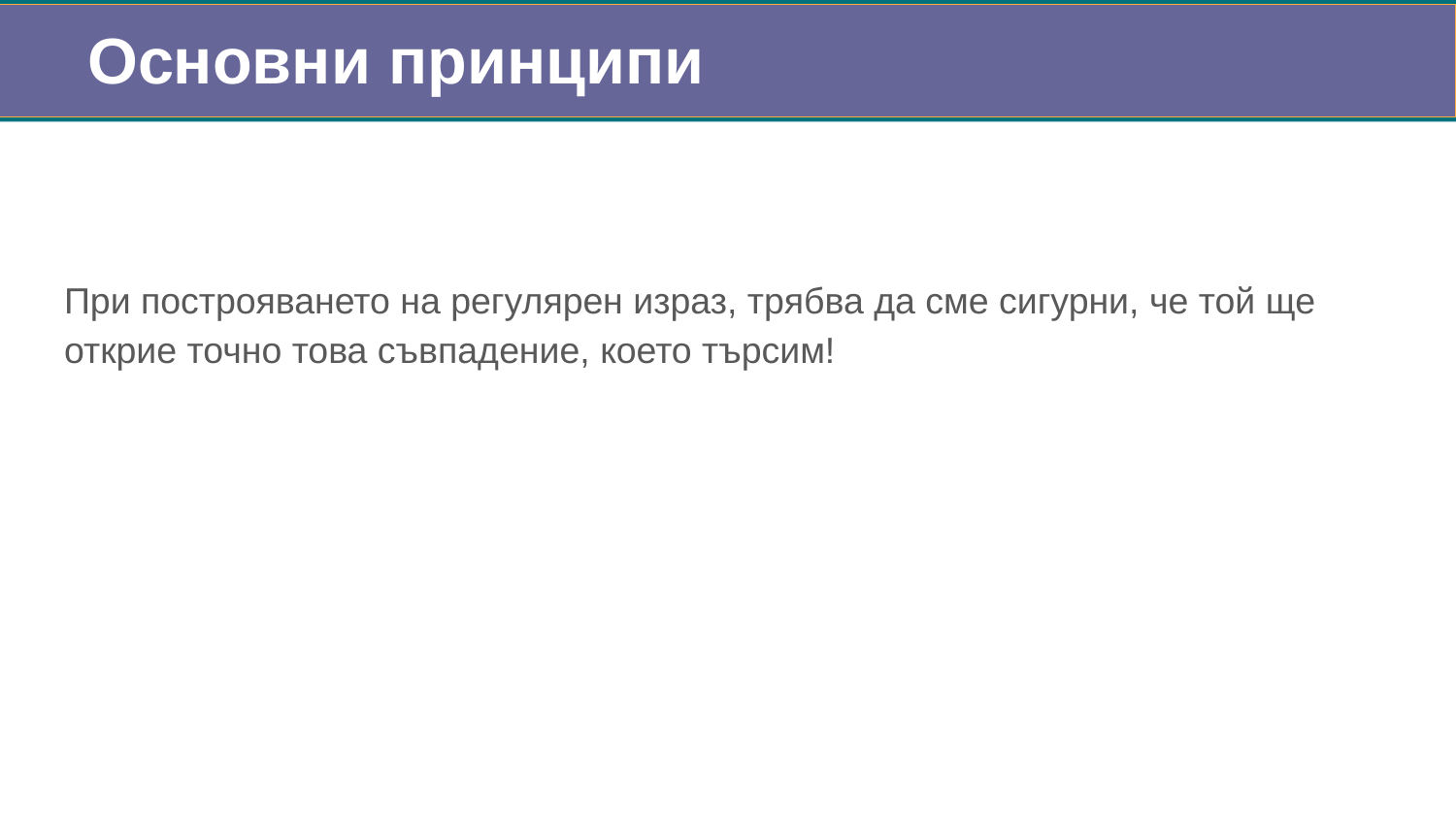

Основни принципи

При построяването на регулярен израз, трябва да сме сигурни, че той ще открие точно това съвпадение, което търсим!